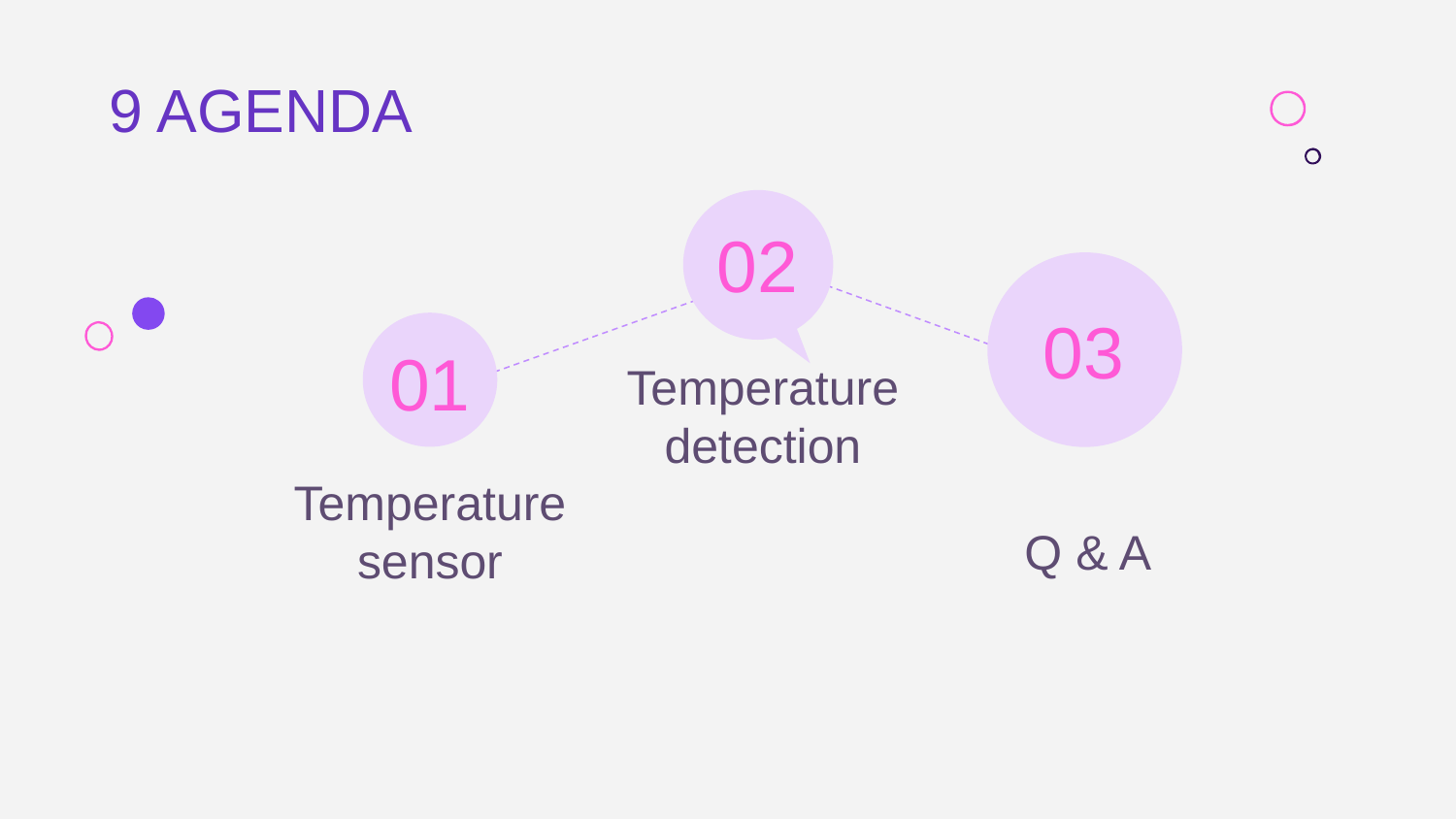

9 AGENDA

02

# 03

01
Temperature detection
Q & A
Temperature sensor